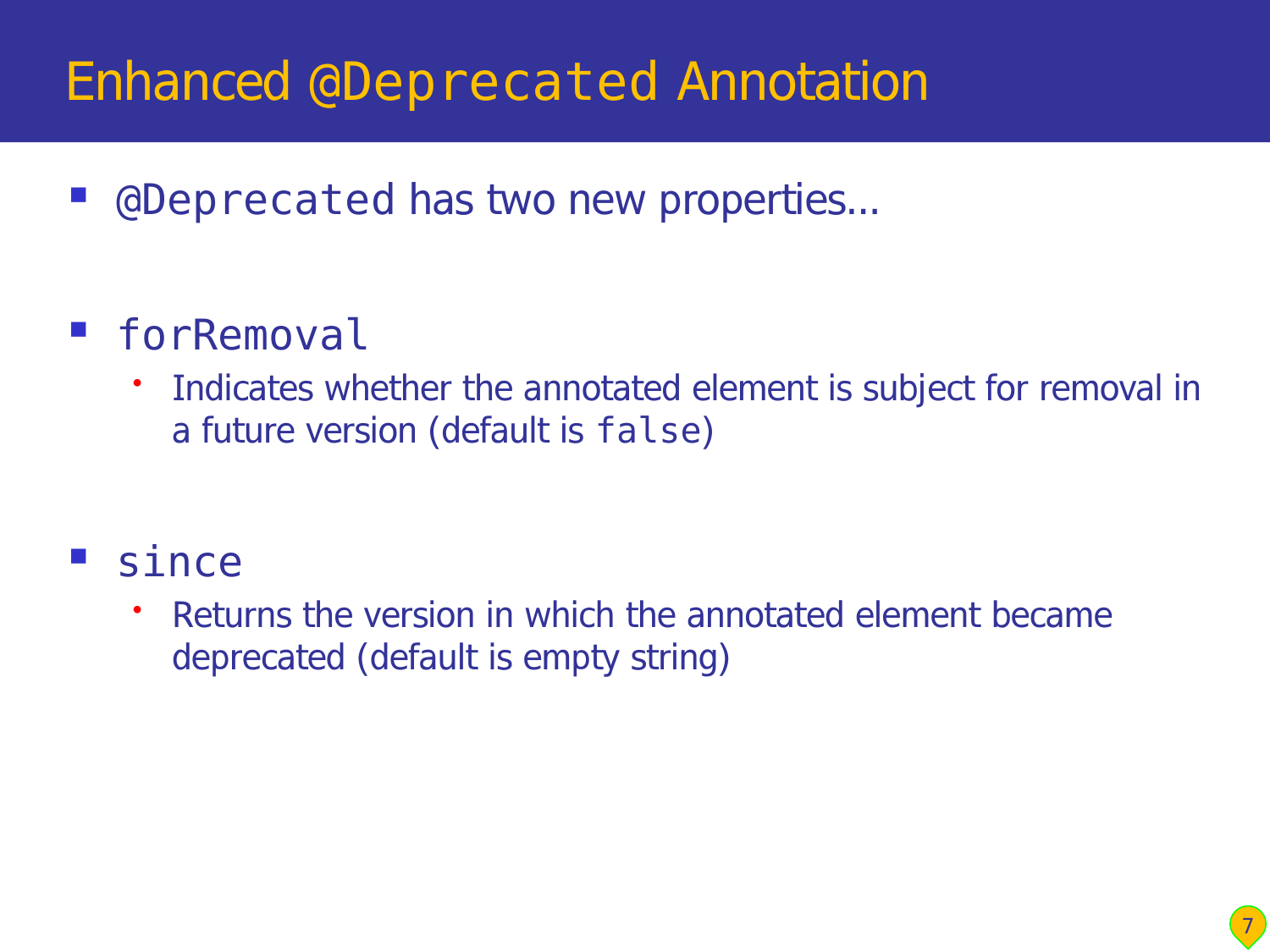

# Enhanced @Deprecated Annotation
@Deprecated has two new properties…

forRemoval
Indicates whether the annotated element is subject for removal in a future version (default is false)

since
Returns the version in which the annotated element became deprecated (default is empty string)

7